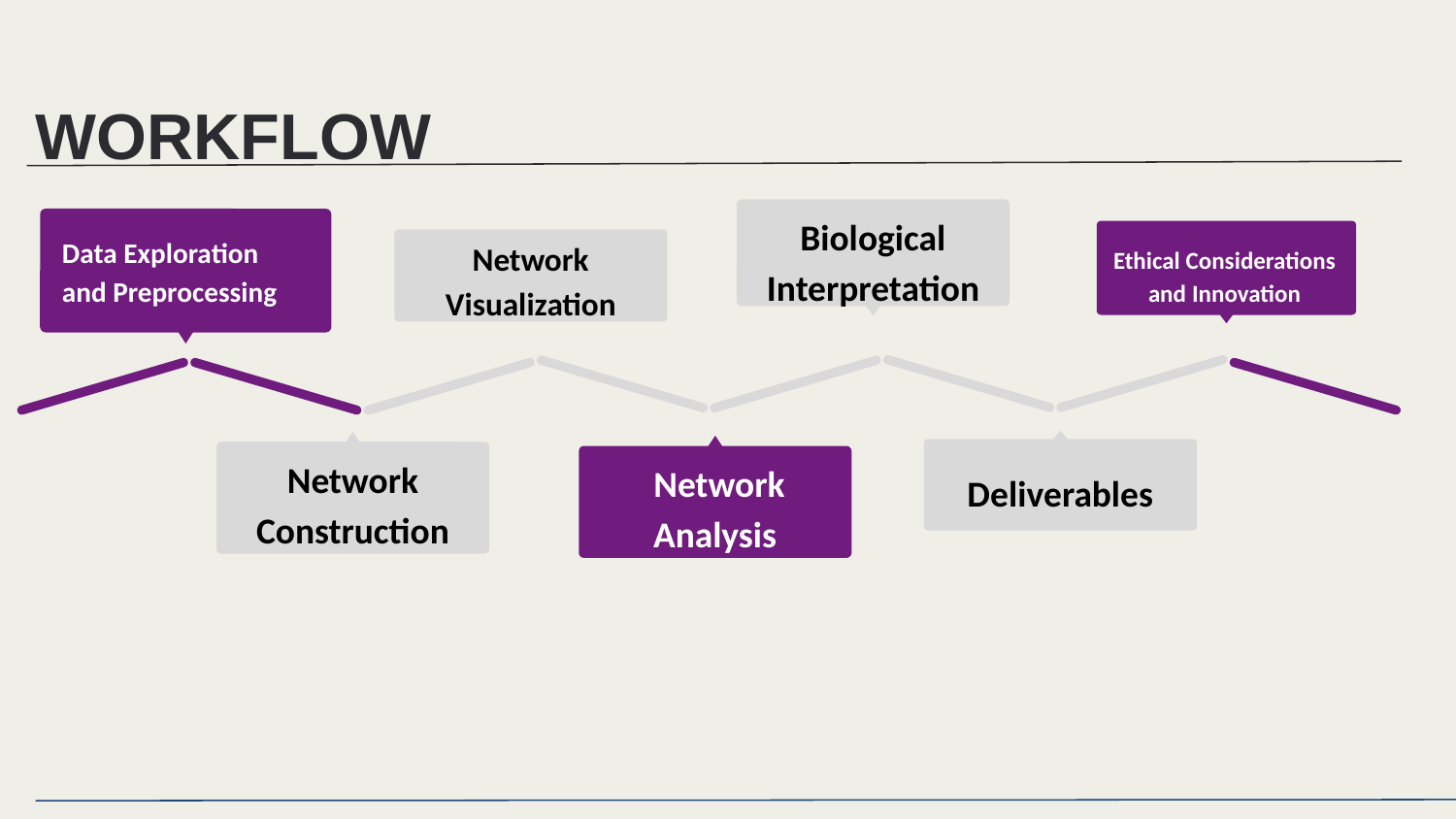

WORKFLOW
Biological Interpretation

Data Exploration and Preprocessing

Network Visualization

Ethical Considerations and Innovation

Deliverables

Network Construction

 Network Analysis

    9